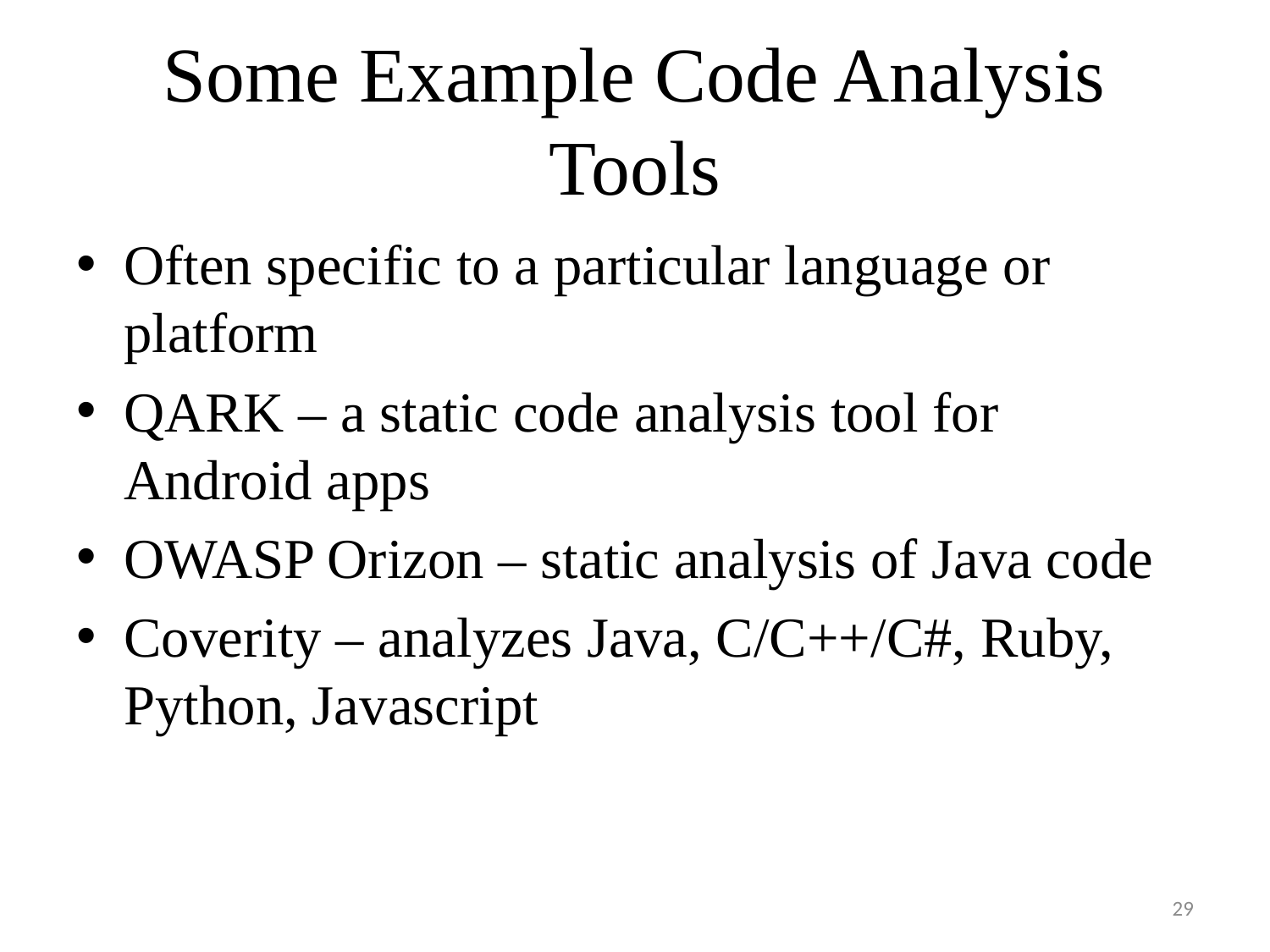

# Some Example Code Analysis Tools
Often specific to a particular language or platform
QARK – a static code analysis tool for Android apps
OWASP Orizon – static analysis of Java code
Coverity – analyzes Java, C/C++/C#, Ruby, Python, Javascript
29